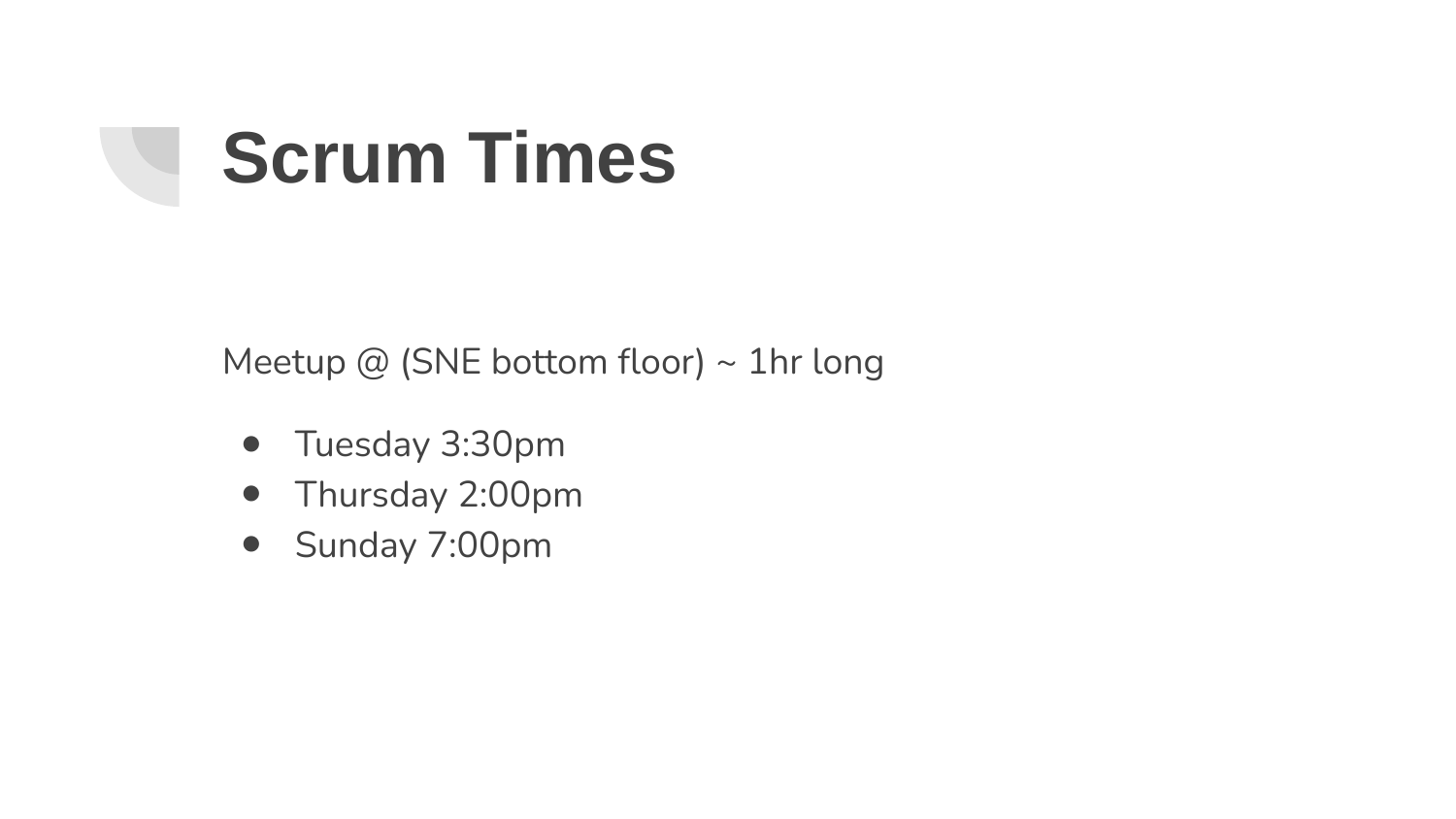

# Scrum Times
Meetup @ (SNE bottom floor) ~ 1hr long
Tuesday 3:30pm
Thursday 2:00pm
Sunday 7:00pm